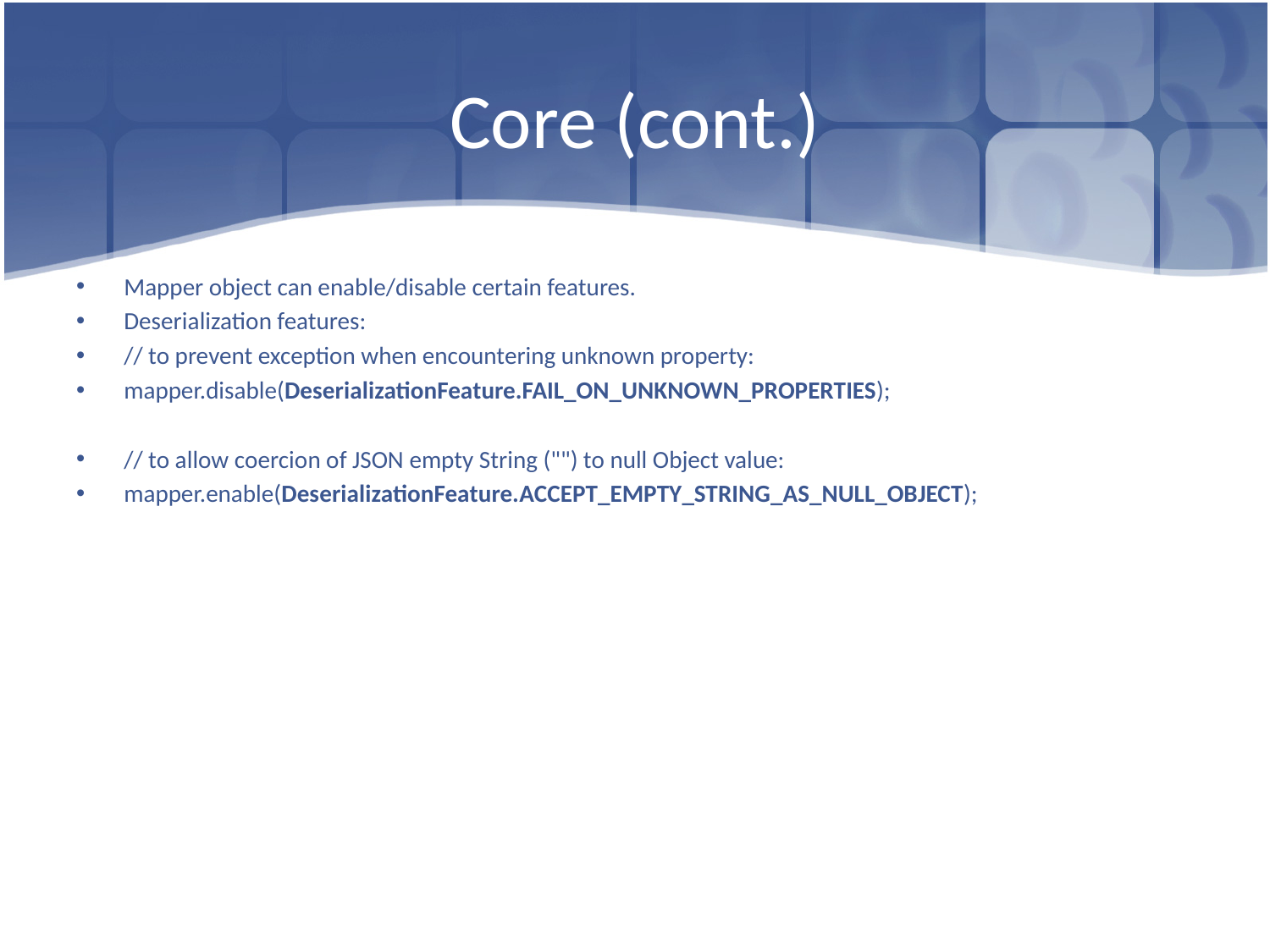

# Core (cont.)
Mapper object can enable/disable certain features.
Deserialization features:
// to prevent exception when encountering unknown property:
mapper.disable(DeserializationFeature.FAIL_ON_UNKNOWN_PROPERTIES);

// to allow coercion of JSON empty String ("") to null Object value:
mapper.enable(DeserializationFeature.ACCEPT_EMPTY_STRING_AS_NULL_OBJECT);